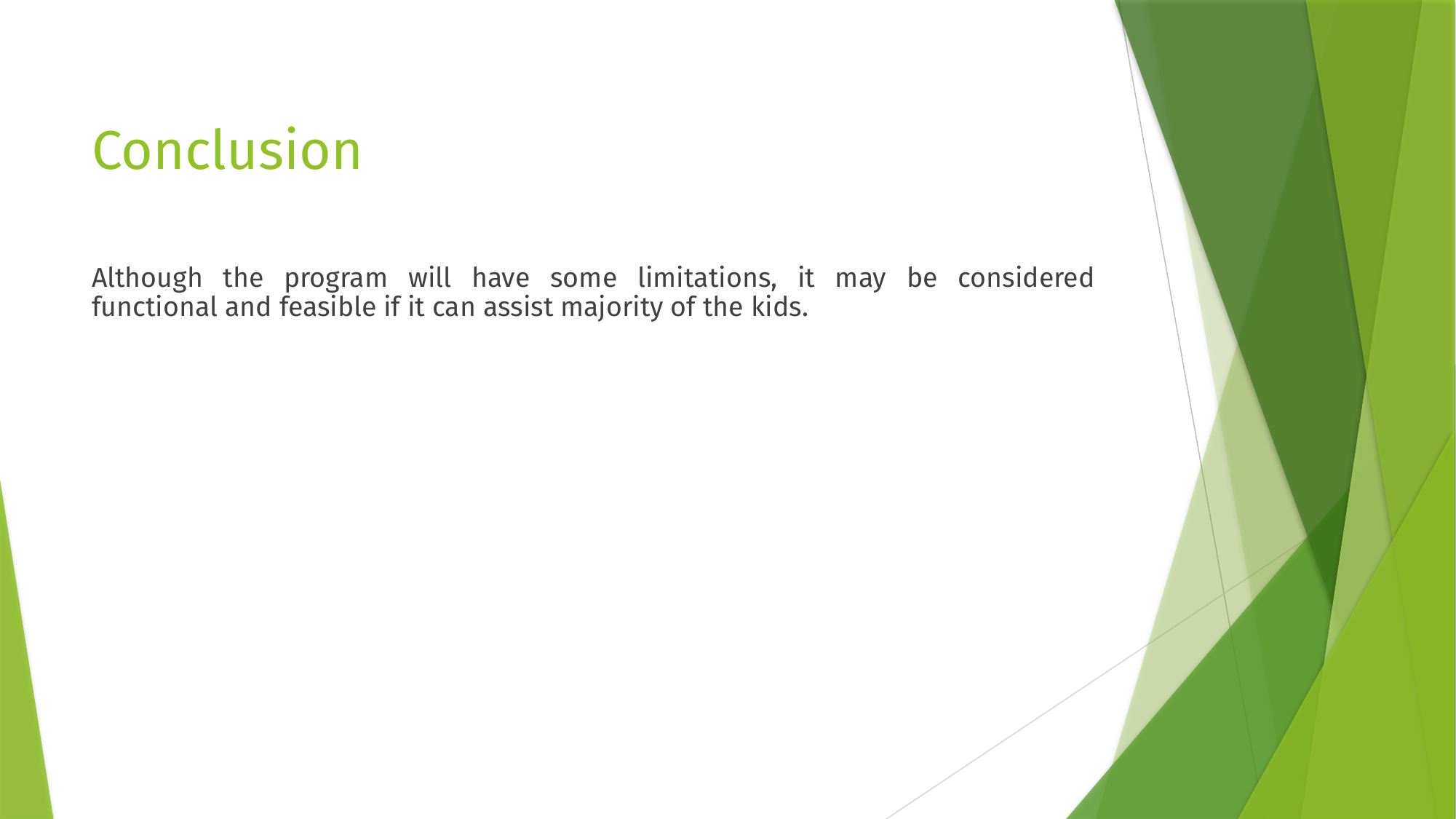

# Conclusion
Although the program will have some limitations, it may be considered functional and feasible if it can assist majority of the kids.